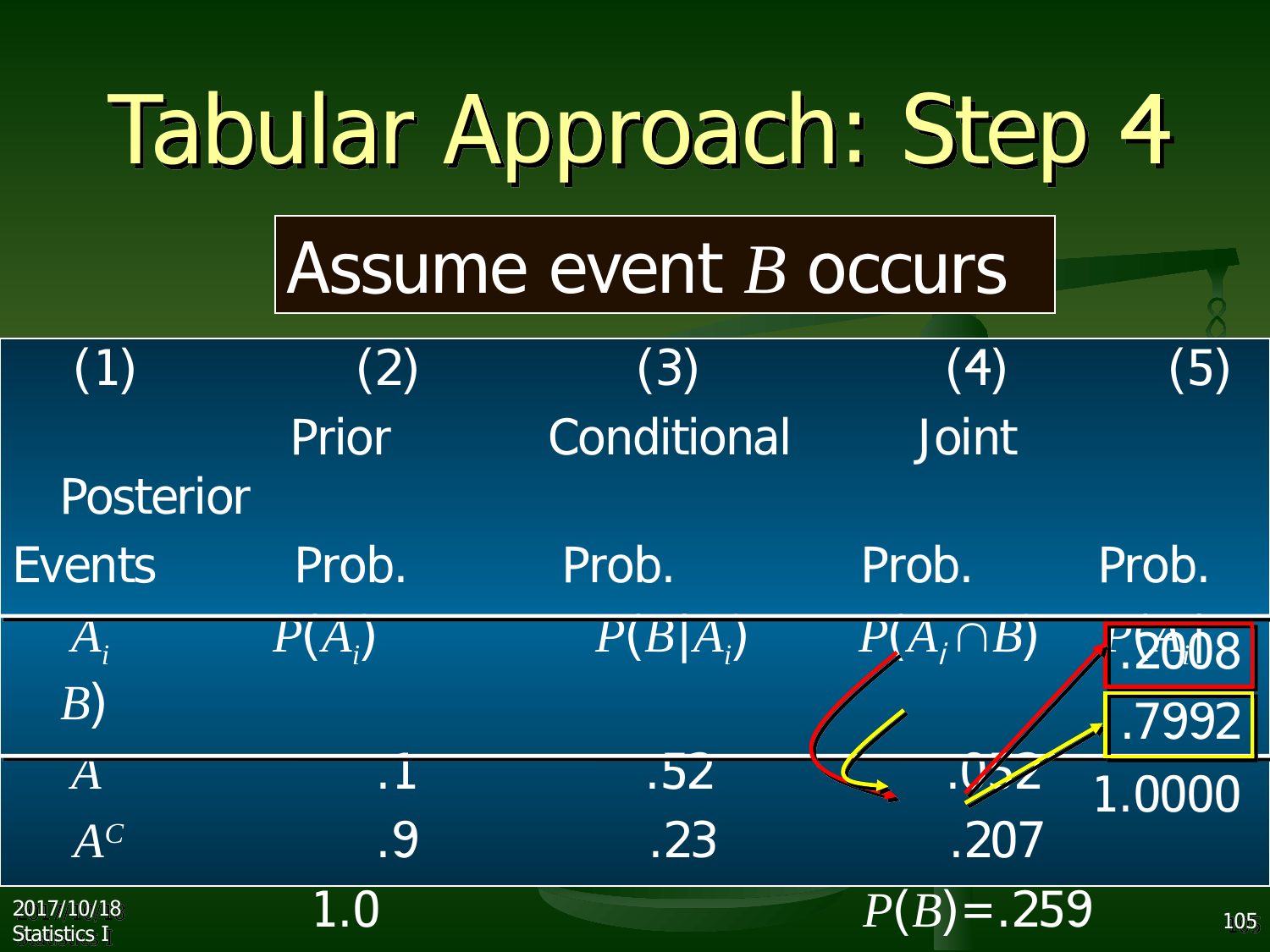

# Tabular Approach: Step 4
Assume event B occurs
    (1)	           (2)              (3)      	        (4)    	      (5)
                  Prior	       Conditional        Joint      Posterior
Events         Prob.          Prob.            Prob.        Prob.
    Ai           P(Ai)	          P(B|Ai)       P(Ai ∩B)    P(Ai|B)
    A		    .1		     .52	        .052
    AC 		    .9               .23               .207
       1.0		                P(B)=.259

.2008

.7992

1.0000
2017/10/18
Statistics I
105